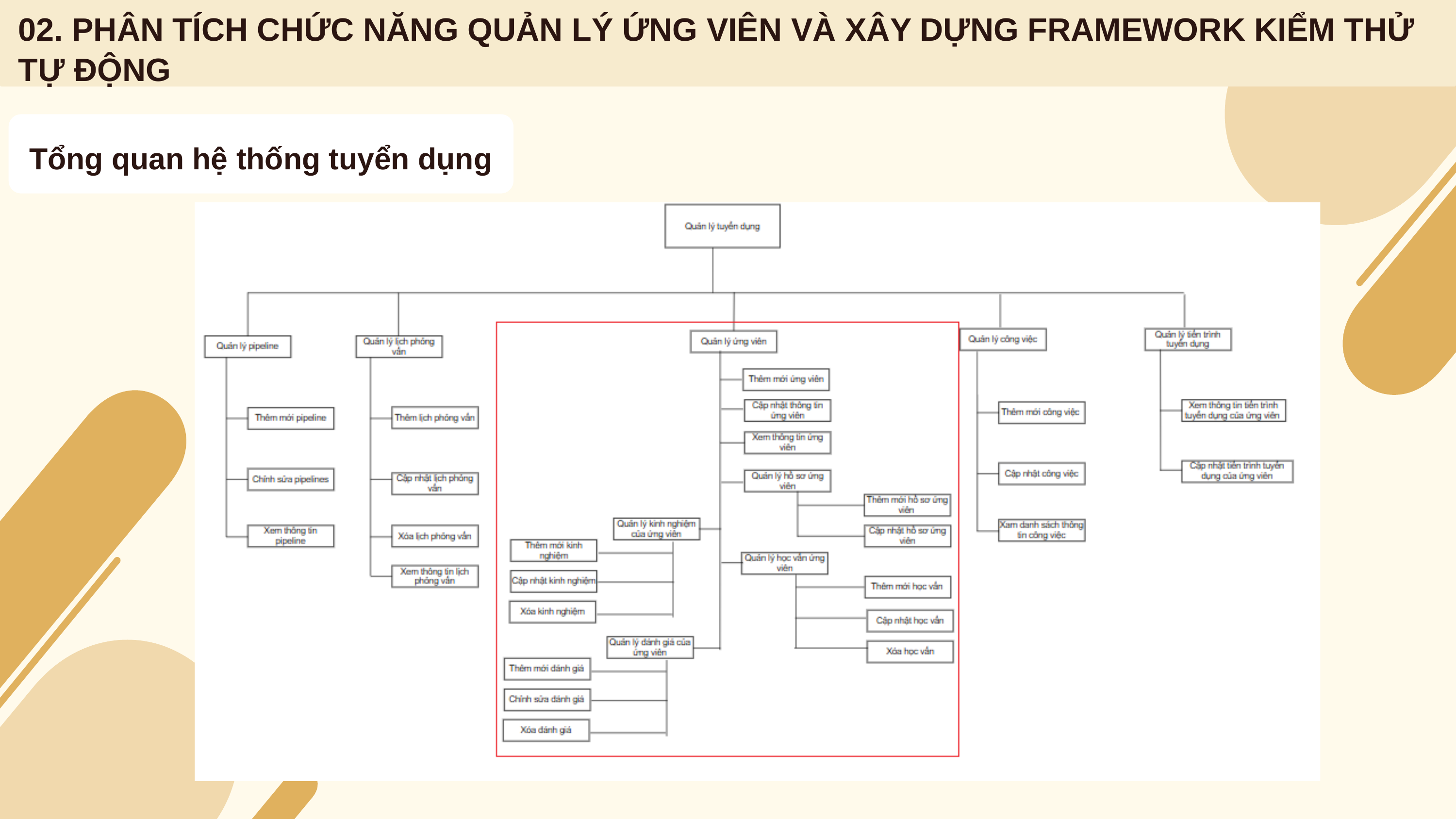

02. PHÂN TÍCH CHỨC NĂNG QUẢN LÝ ỨNG VIÊN VÀ XÂY DỰNG FRAMEWORK KIỂM THỬ TỰ ĐỘNG

Tổng quan hệ thống tuyển dụng